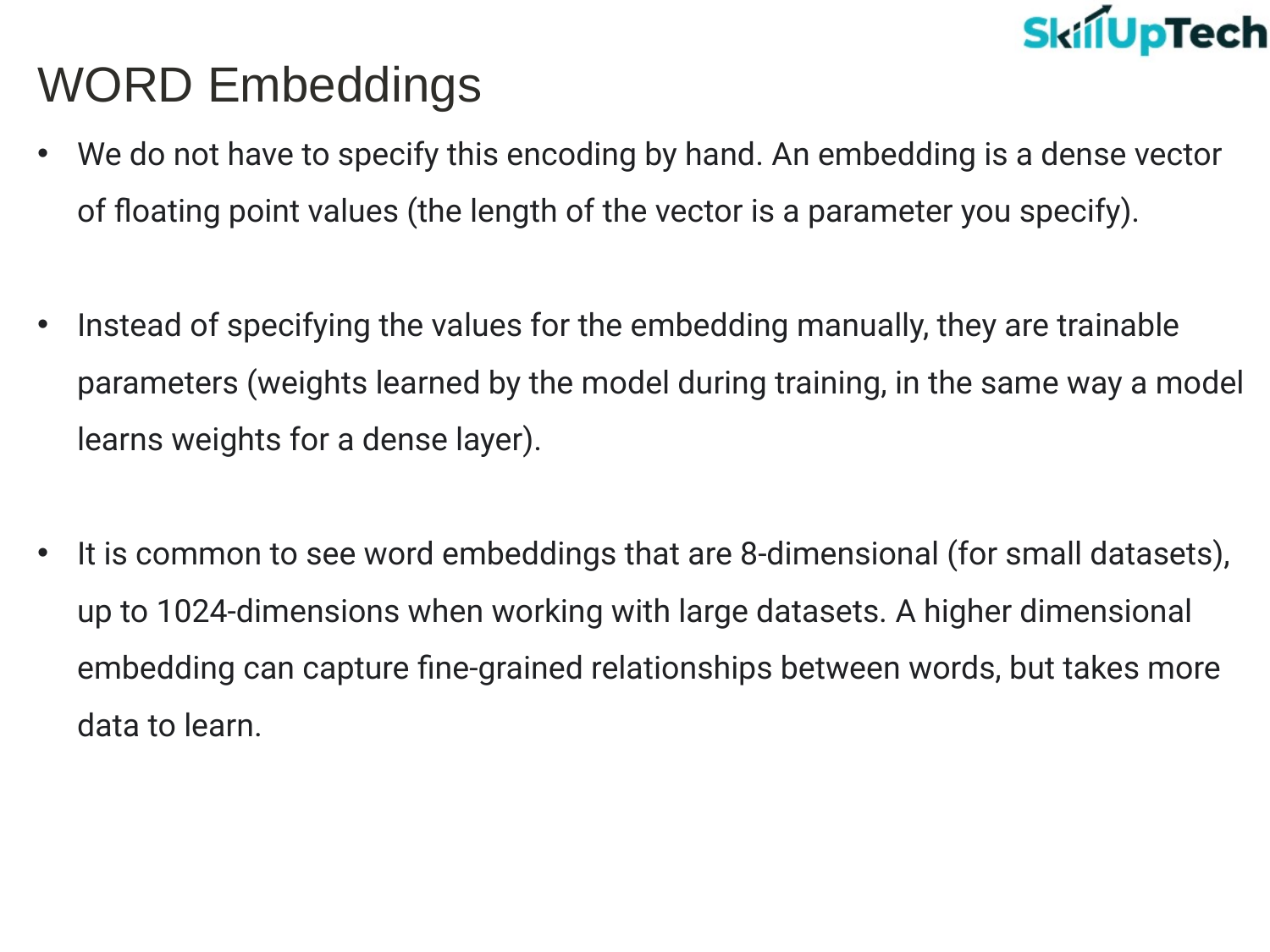

WORD Embeddings
We do not have to specify this encoding by hand. An embedding is a dense vector of floating point values (the length of the vector is a parameter you specify).

Instead of specifying the values for the embedding manually, they are trainable parameters (weights learned by the model during training, in the same way a model learns weights for a dense layer).

It is common to see word embeddings that are 8-dimensional (for small datasets), up to 1024-dimensions when working with large datasets. A higher dimensional embedding can capture fine-grained relationships between words, but takes more data to learn.